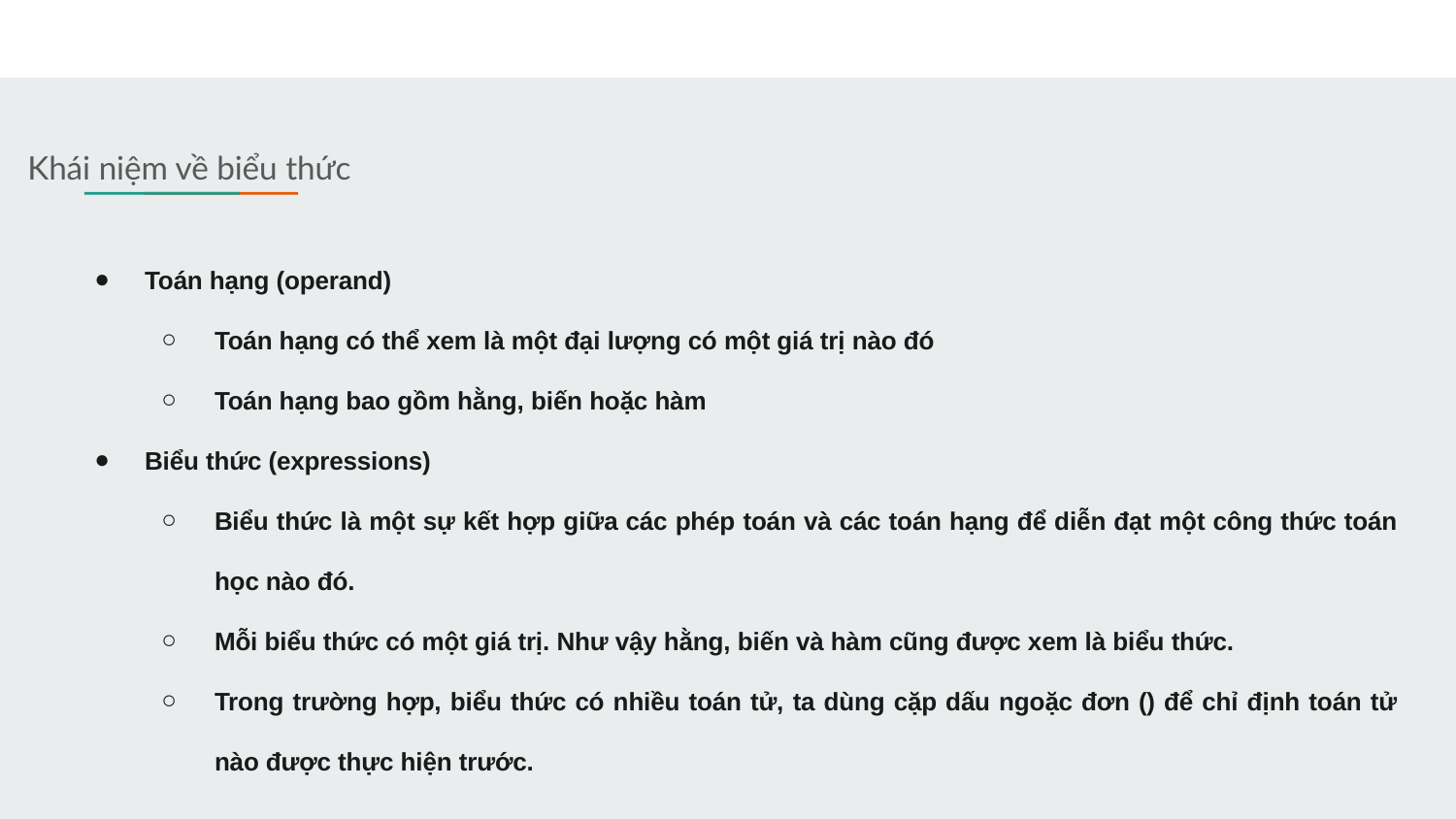

Khái niệm về biểu thức
# Toán hạng (operand)
Toán hạng có thể xem là một đại lượng có một giá trị nào đó
Toán hạng bao gồm hằng, biến hoặc hàm
Biểu thức (expressions)
Biểu thức là một sự kết hợp giữa các phép toán và các toán hạng để diễn đạt một công thức toán học nào đó.
Mỗi biểu thức có một giá trị. Như vậy hằng, biến và hàm cũng được xem là biểu thức.
Trong trường hợp, biểu thức có nhiều toán tử, ta dùng cặp dấu ngoặc đơn () để chỉ định toán tử nào được thực hiện trước.